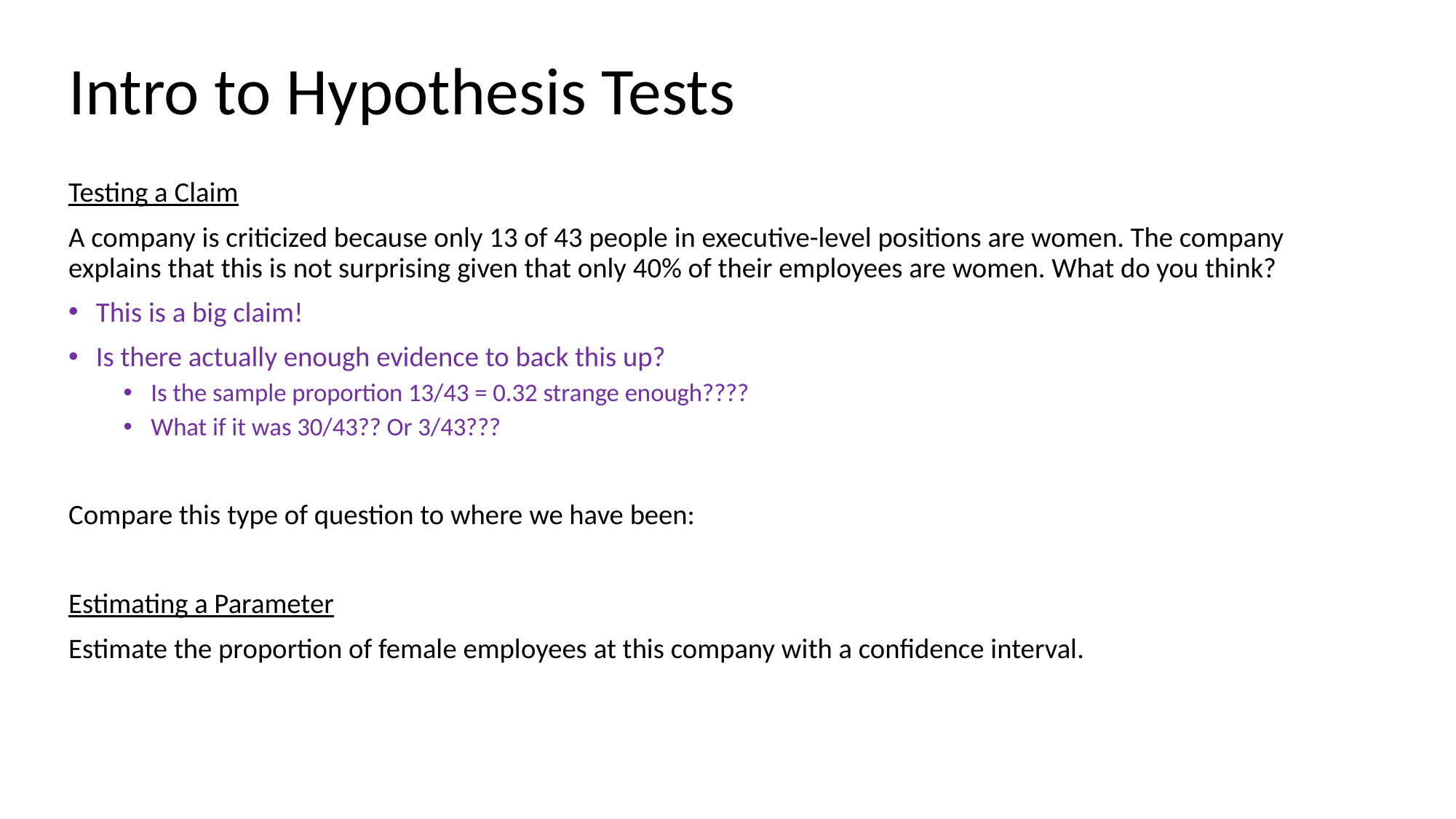

# Intro to Hypothesis Tests
Testing a Claim
A company is criticized because only 13 of 43 people in executive-level positions are women. The company explains that this is not surprising given that only 40% of their employees are women. What do you think?
This is a big claim!
Is there actually enough evidence to back this up?
Is the sample proportion 13/43 = 0.32 strange enough????
What if it was 30/43?? Or 3/43???

Compare this type of question to where we have been:

Estimating a Parameter
Estimate the proportion of female employees at this company with a confidence interval.